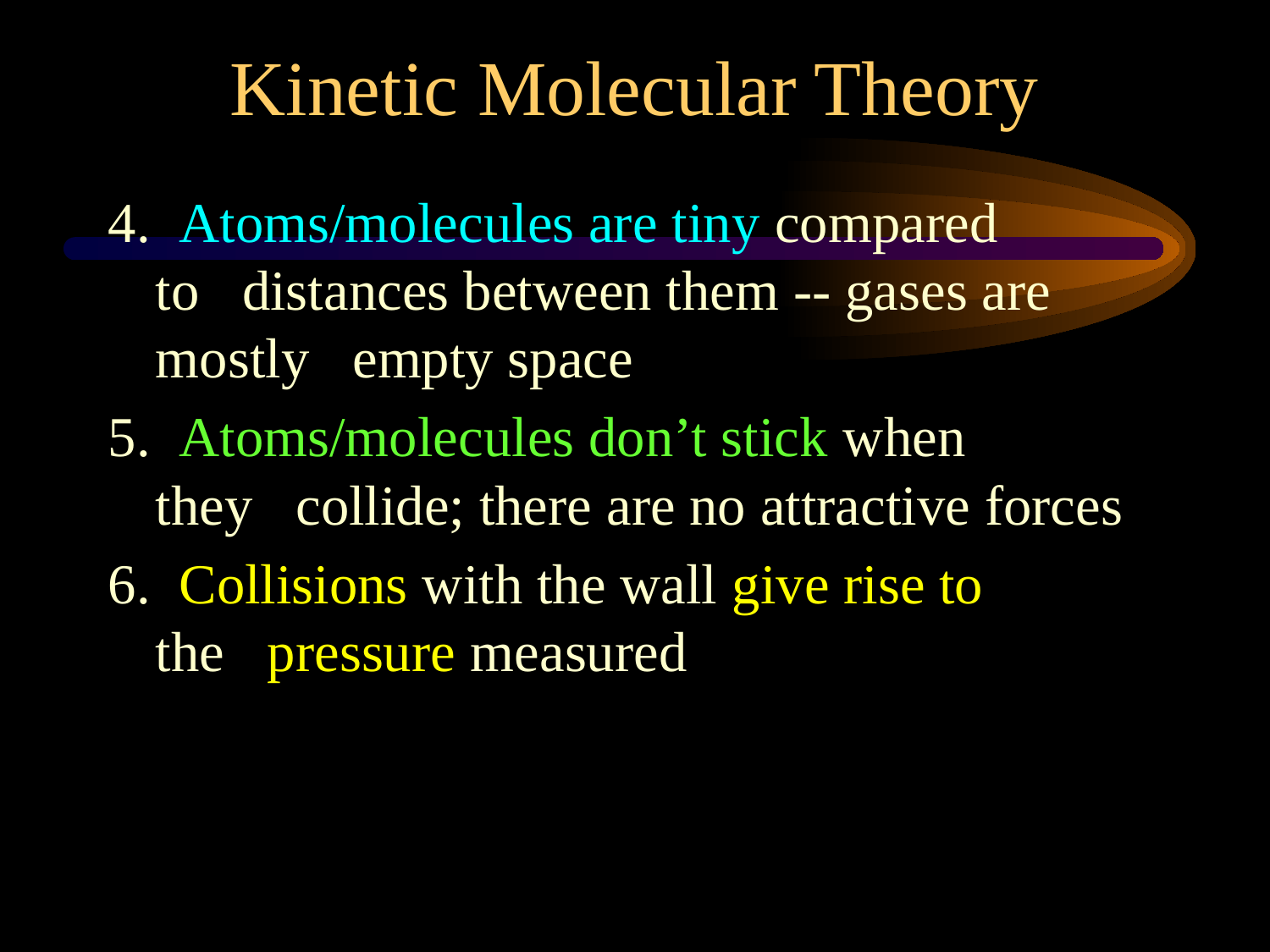

Kinetic Molecular Theory
4.  Atoms/molecules are tiny compared to ..distances between them -- gases are mostly ..empty space
5.  Atoms/molecules don’t stick when they ..collide; there are no attractive forces
6.  Collisions with the wall give rise to the ..pressure measured